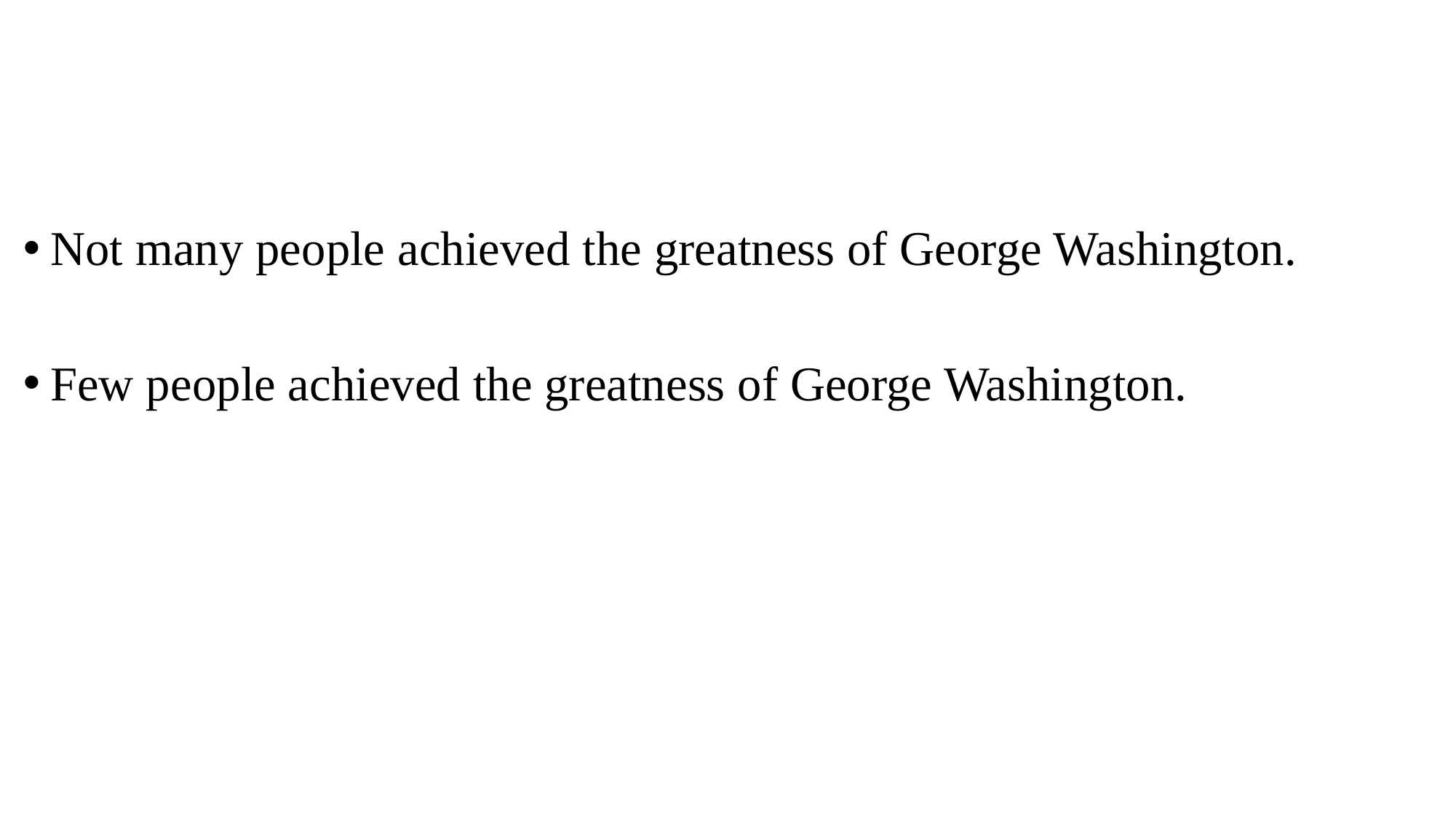

#
Not many people achieved the greatness of George Washington.

Few people achieved the greatness of George Washington.